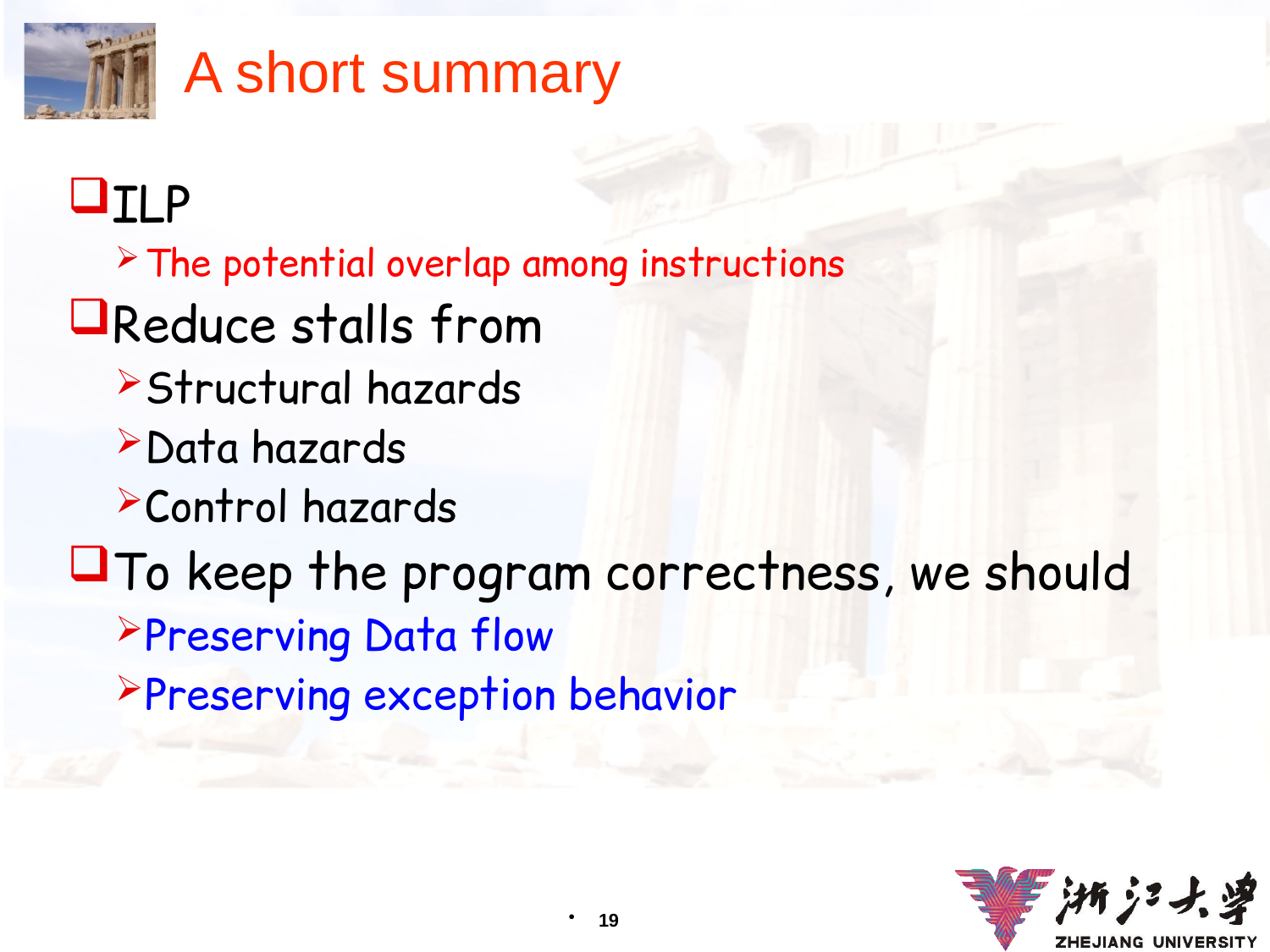

# A short summary
ILP
The potential overlap among instructions
Reduce stalls from
Structural hazards
Data hazards
Control hazards
To keep the program correctness, we should
Preserving Data flow
Preserving exception behavior